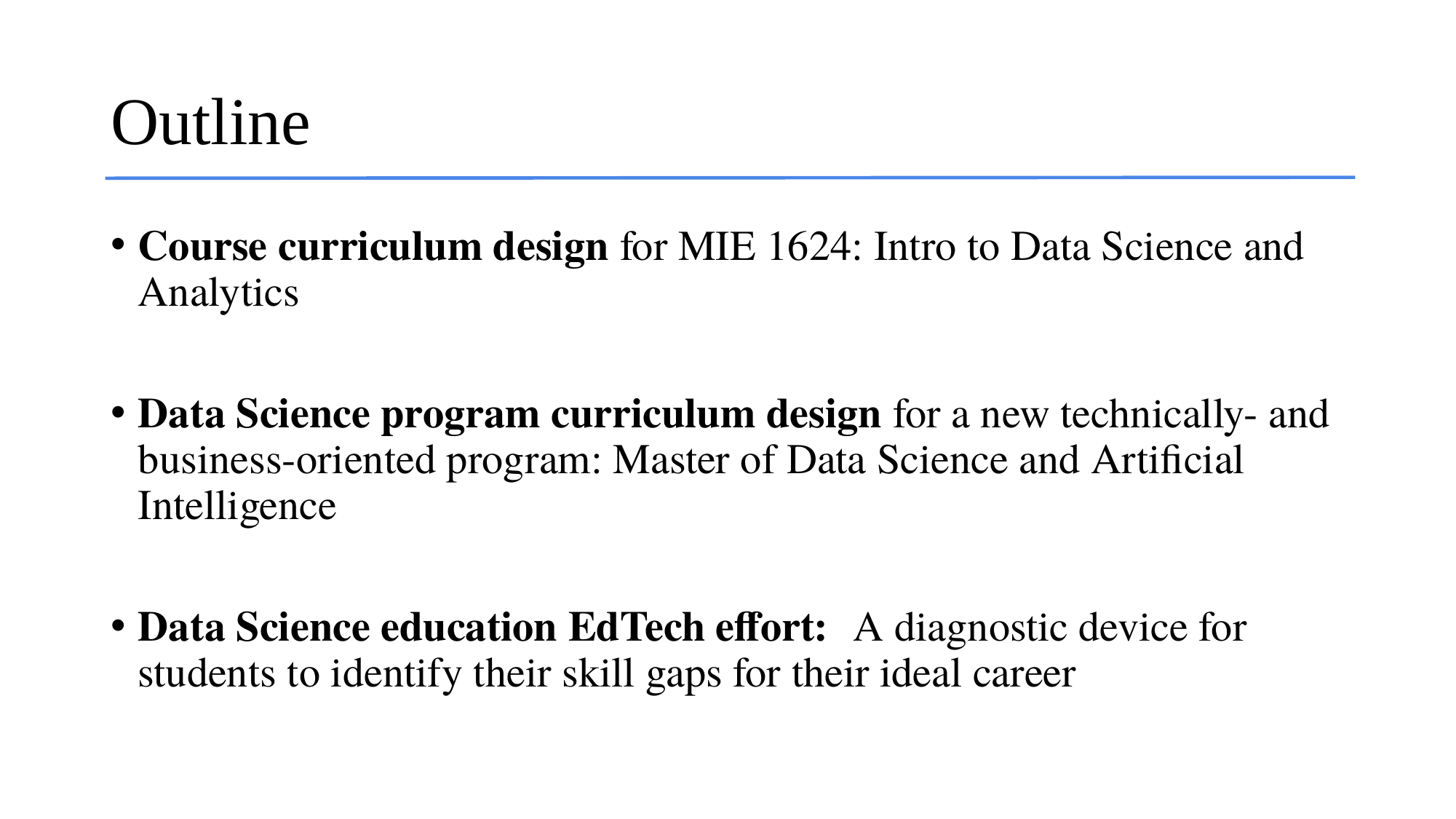

# Outline
Course curriculum design for MIE 1624: Intro to Data Science and Analytics

Data Science program curriculum design for a new technically- and business-oriented program: Master of Data Science and Artificial Intelligence

Data Science education EdTech effort:  A diagnostic device for students to identify their skill gaps for their ideal career